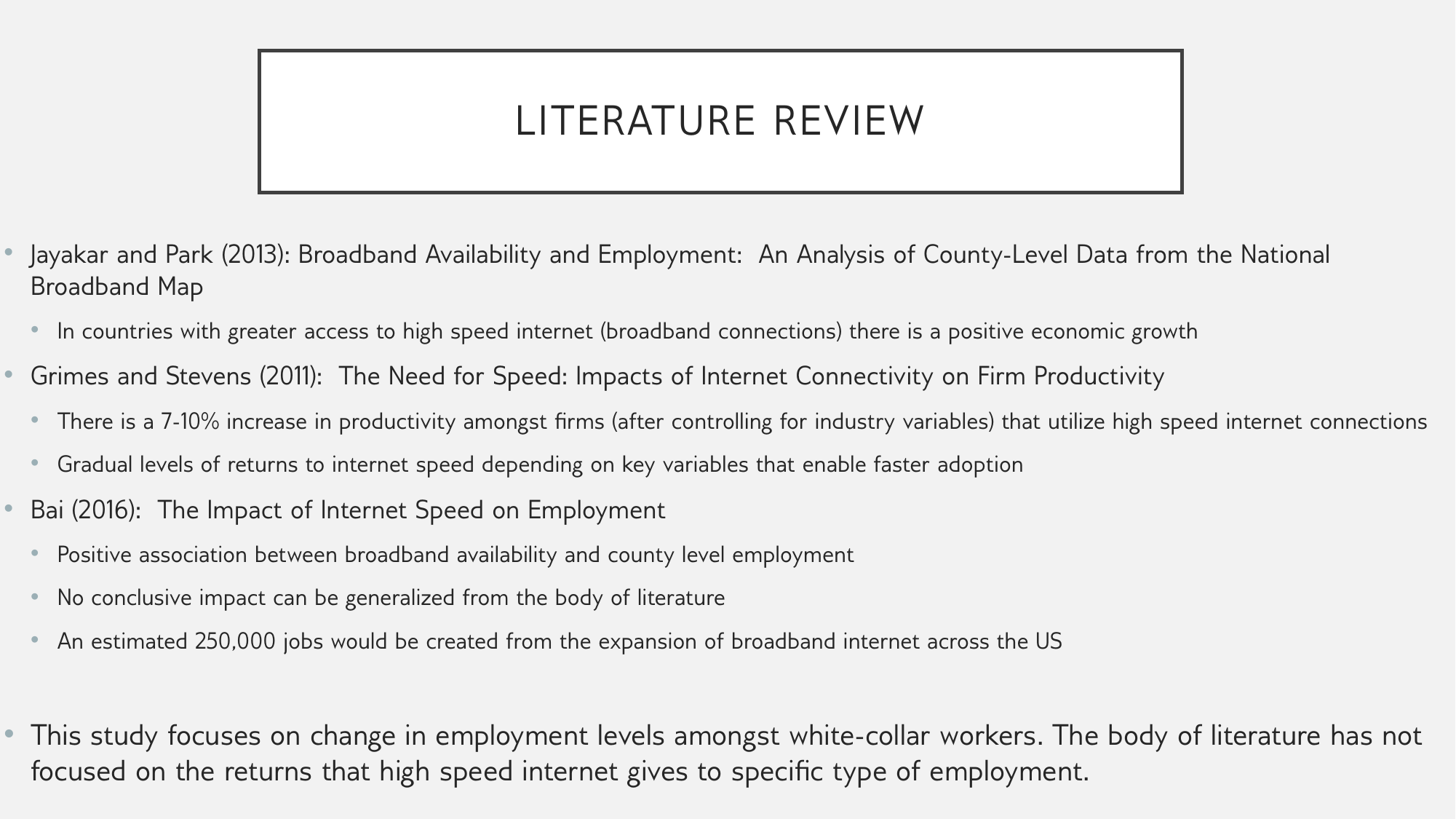

# Literature Review
Jayakar and Park (2013): Broadband Availability and Employment:  An Analysis of County-Level Data from the National Broadband Map
In countries with greater access to high speed internet (broadband connections) there is a positive economic growth
Grimes and Stevens (2011):  The Need for Speed: Impacts of Internet Connectivity on Firm Productivity
There is a 7-10% increase in productivity amongst firms (after controlling for industry variables) that utilize high speed internet connections
Gradual levels of returns to internet speed depending on key variables that enable faster adoption
Bai (2016):  The Impact of Internet Speed on Employment
Positive association between broadband availability and county level employment
No conclusive impact can be generalized from the body of literature
An estimated 250,000 jobs would be created from the expansion of broadband internet across the US

This study focuses on change in employment levels amongst white-collar workers. The body of literature has not focused on the returns that high speed internet gives to specific type of employment.